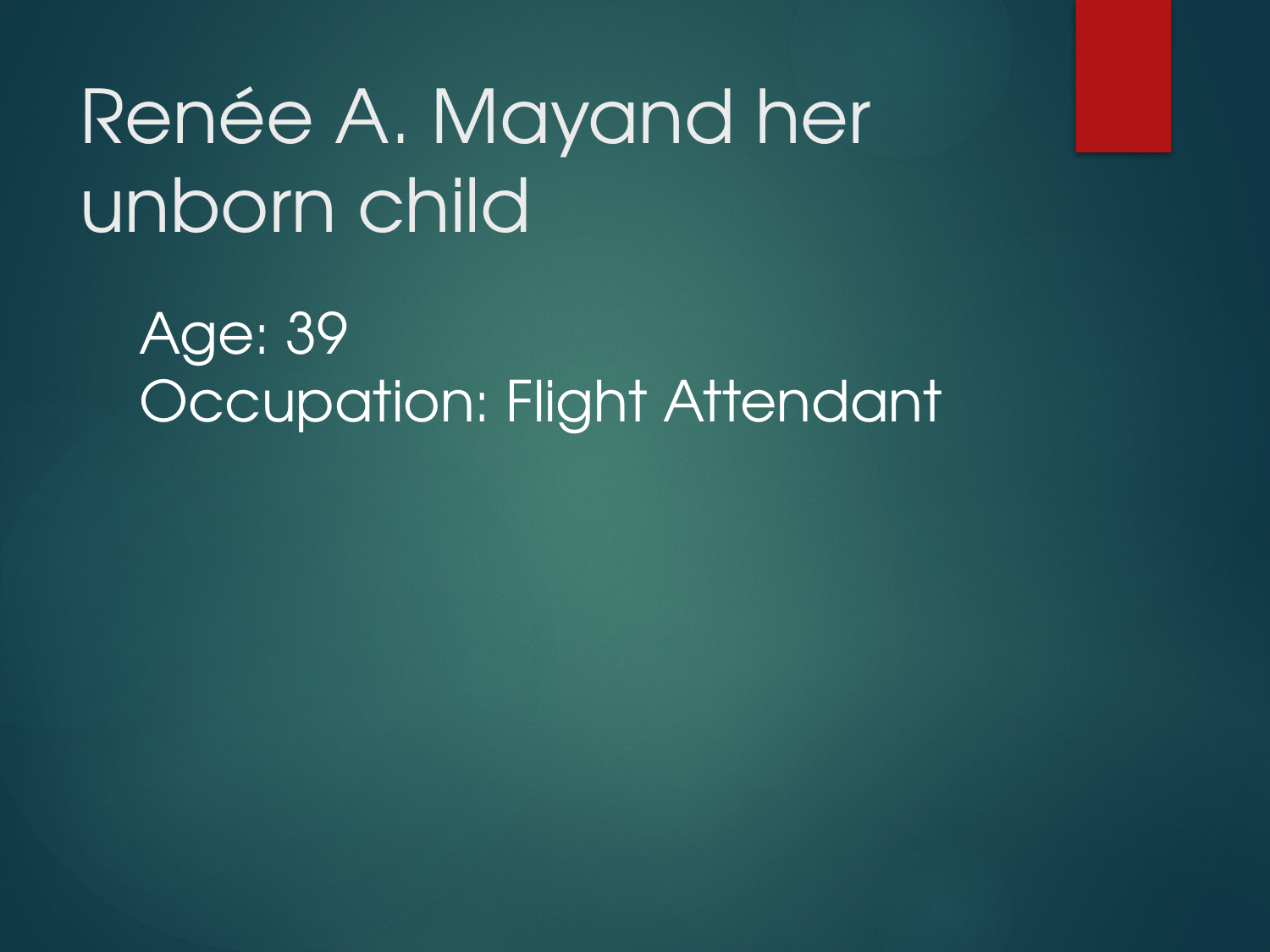

# Renée A. Mayand her unborn child

Age: 39
Occupation: Flight Attendant